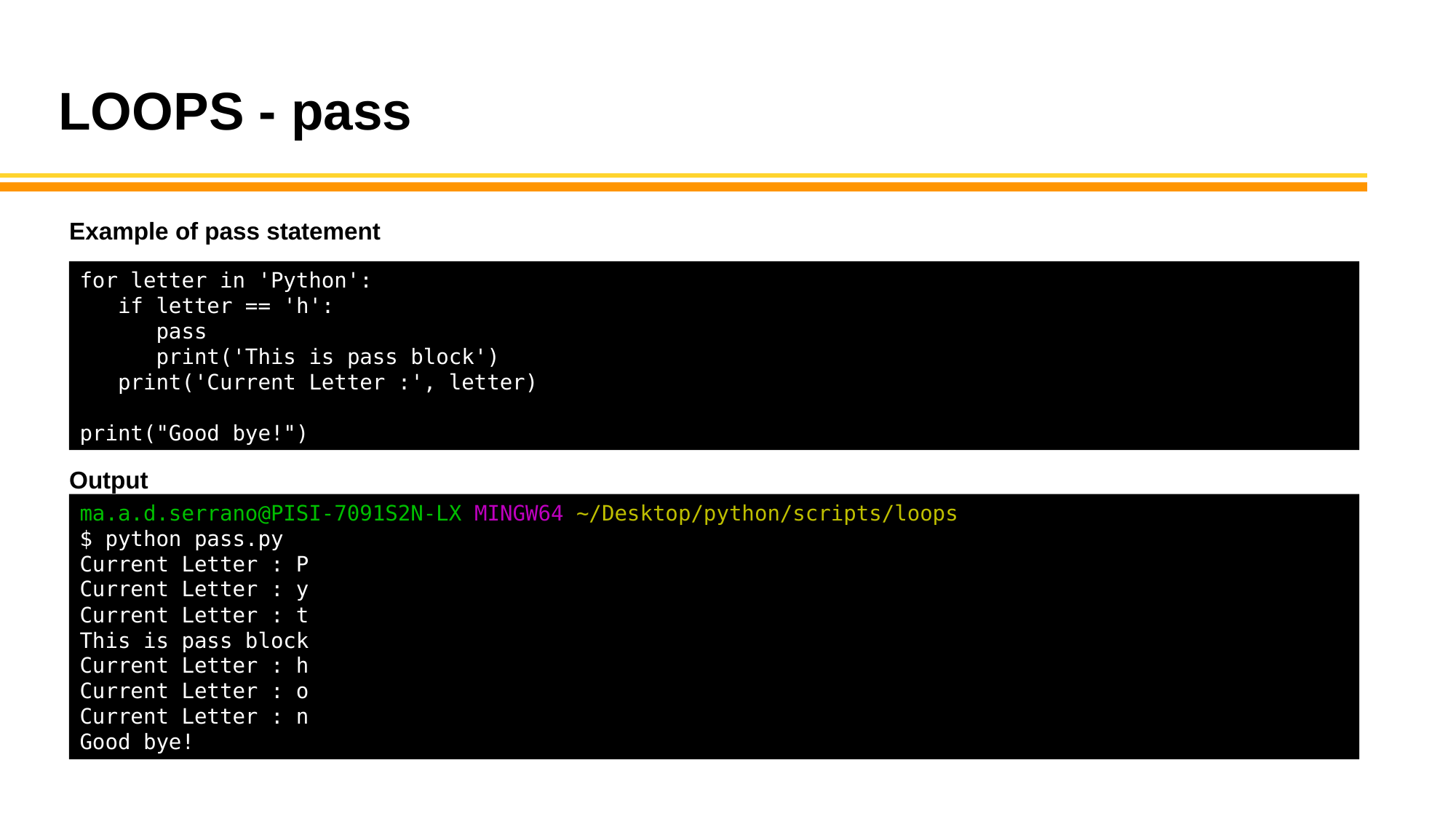

LOOPS - pass

Example of pass statement

for letter in 'Python':
   if letter == 'h':
      pass
      print('This is pass block')
   print('Current Letter :', letter)

print("Good bye!")
Output
ma.a.d.serrano@PISI-7091S2N-LX MINGW64 ~/Desktop/python/scripts/loops
$ python pass.py
Current Letter : P
Current Letter : y
Current Letter : t
This is pass block
Current Letter : h
Current Letter : o
Current Letter : n
Good bye!